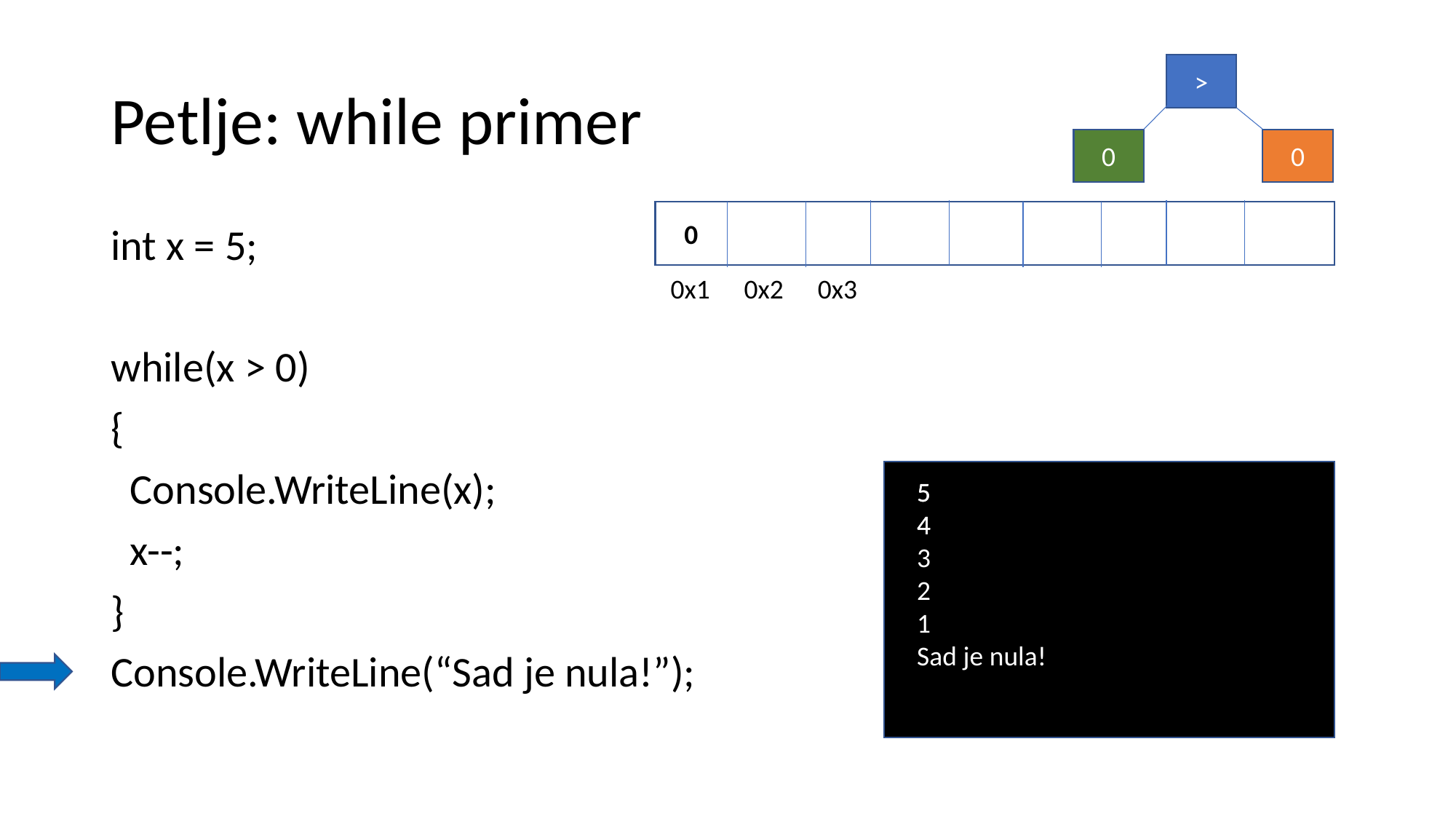

# Petlje: while primer
>
0
0

0
int x = 5;

while(x > 0)
{
  Console.WriteLine(x);
  x--;
}
Console.WriteLine(“Sad je nula!”);
0x1
0x2
0x3

5
4
5
4
3
2
1
Sad je nula!